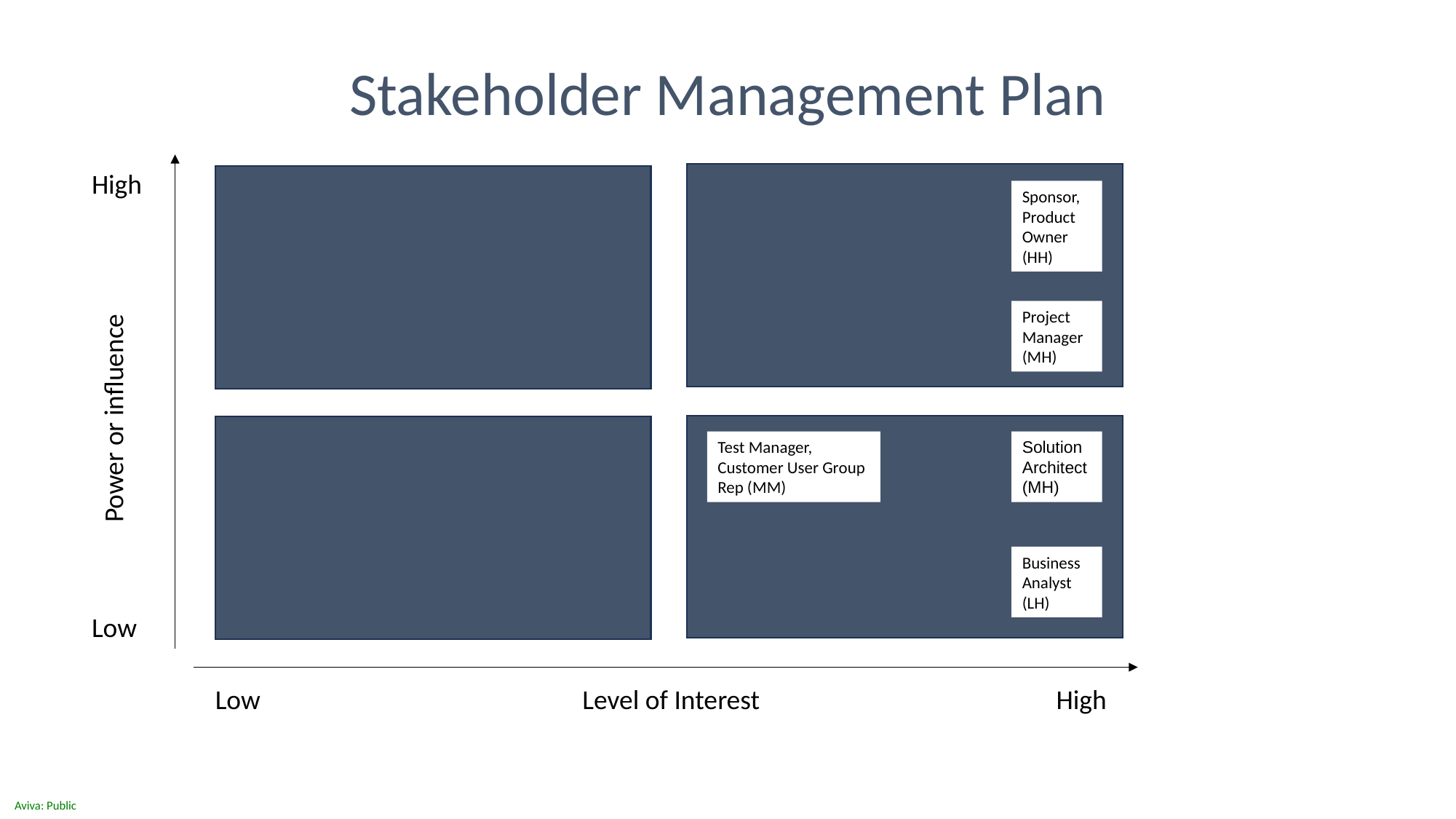

Stakeholder Management Plan
High

Sponsor, Product Owner (HH)
Project Manager (MH)
Power or influence

Test Manager, Customer User Group Rep (MM)
Solution Architect (MH)
Business Analyst (LH)
Low
Low
Level of Interest
High